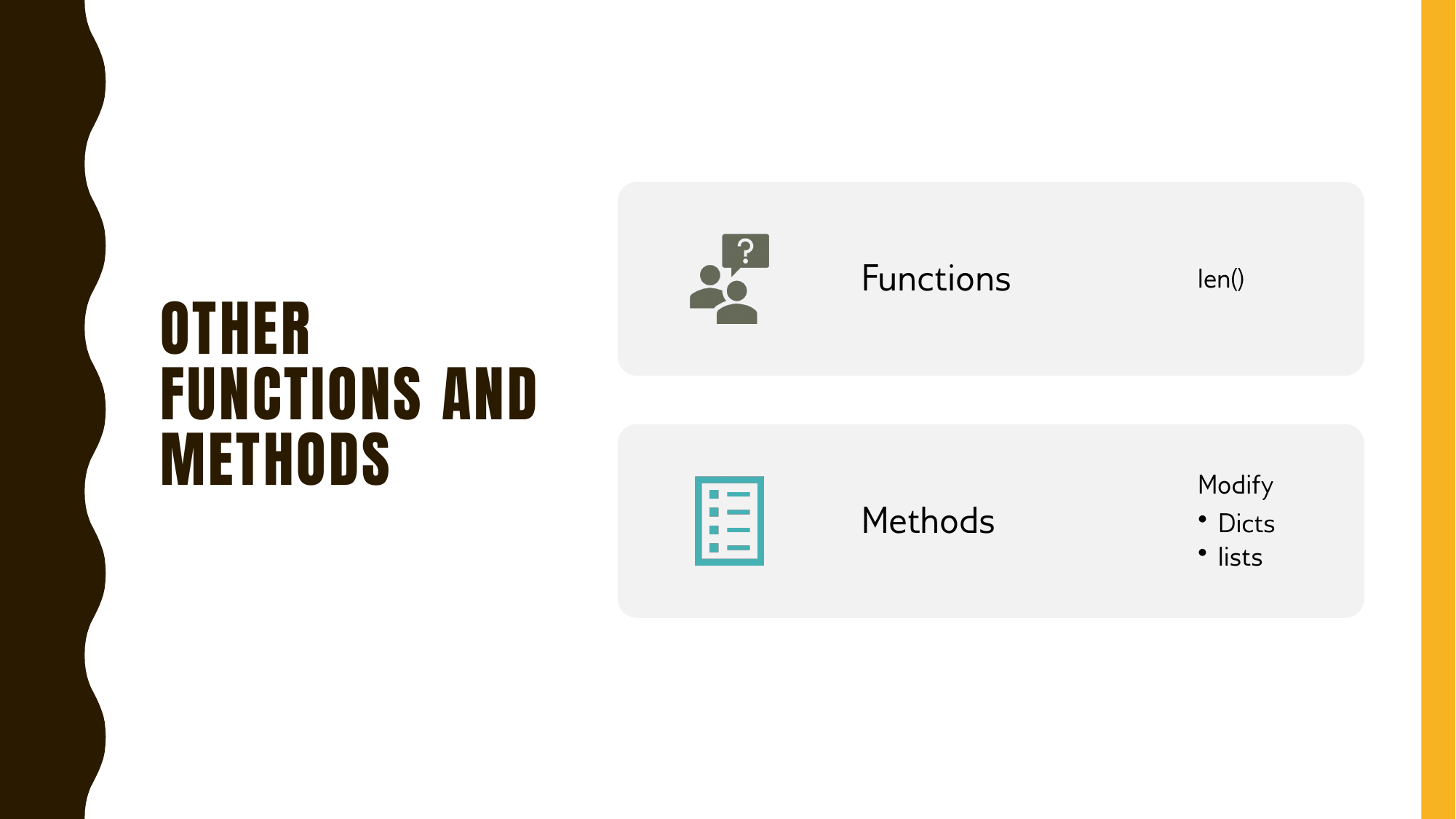

# Other Functions and methods
Functions
len()
Methods
Modify
Dicts
lists